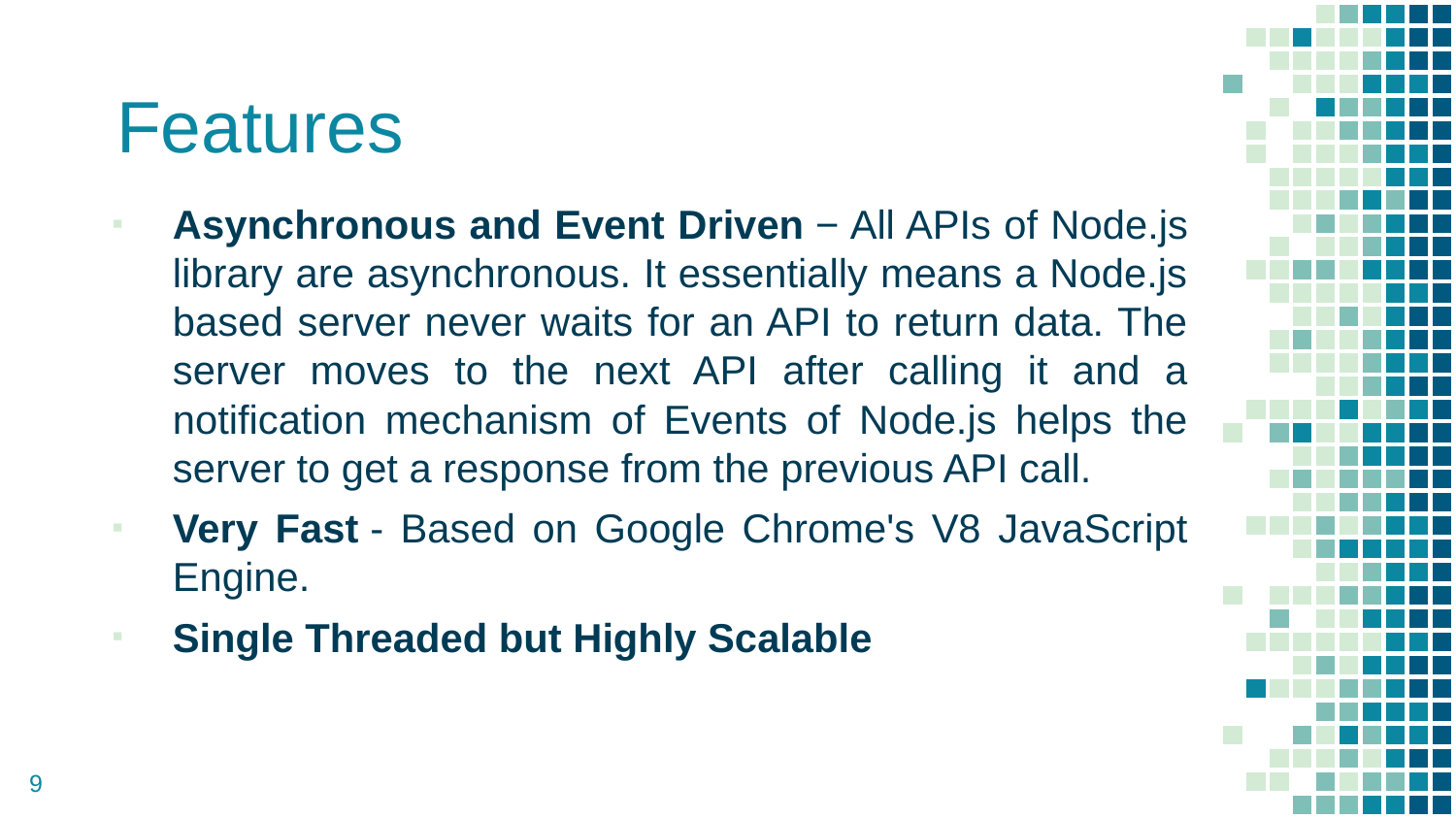

Features
Asynchronous and Event Driven − All APIs of Node.js library are asynchronous. It essentially means a Node.js based server never waits for an API to return data. The server moves to the next API after calling it and a notification mechanism of Events of Node.js helps the server to get a response from the previous API call.
Very Fast - Based on Google Chrome's V8 JavaScript Engine.
Single Threaded but Highly Scalable
9